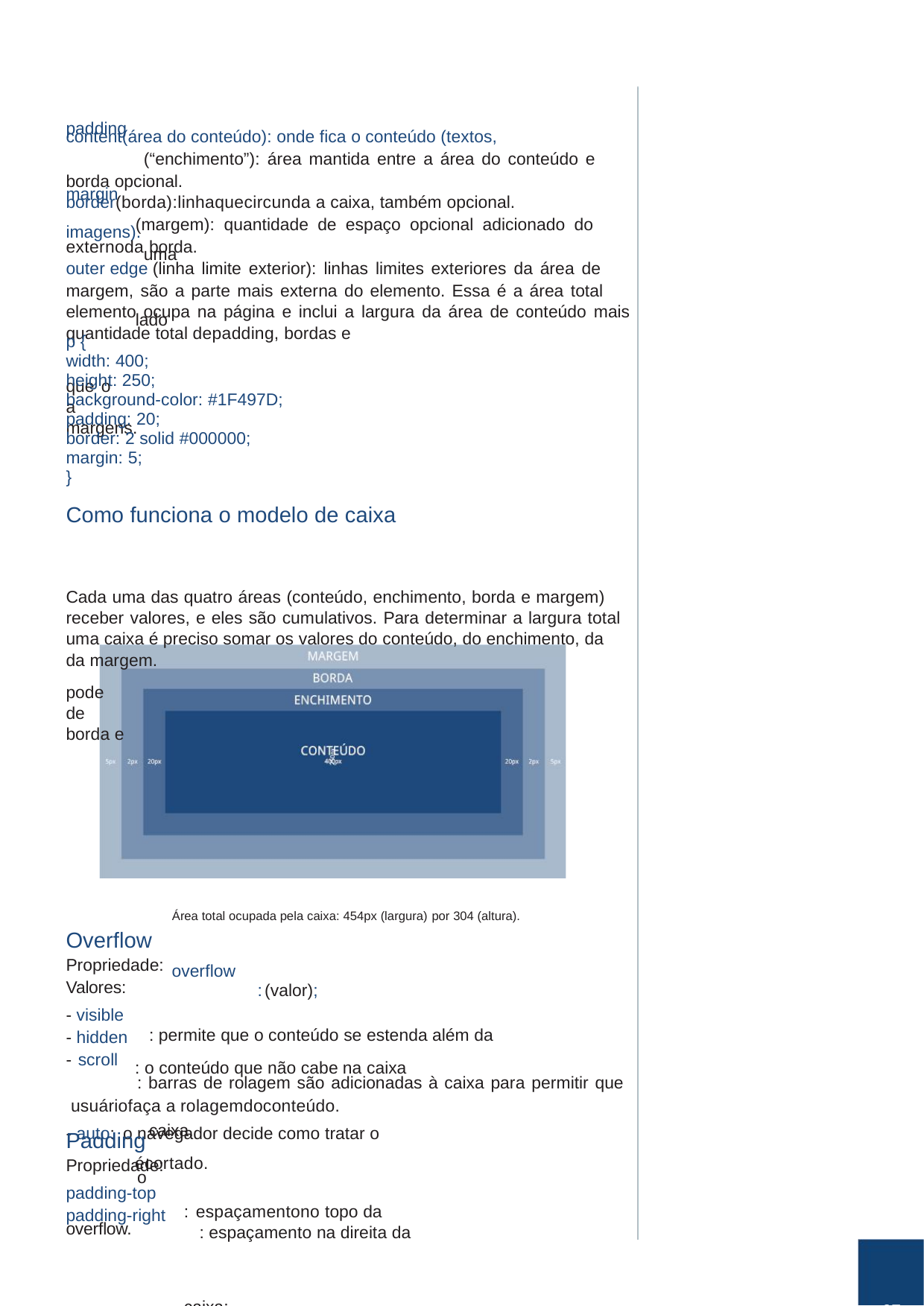

content(área do conteúdo): onde fica o conteúdo (textos, imagens).
(“enchimento”): área mantida entre a área do conteúdo e uma

borda opcional.
padding
border(borda):linhaquecircunda a caixa, também opcional.
(margem): quantidade de espaço opcional adicionado do lado
externoda borda.
margin
outer edge (linha limite exterior): linhas limites exteriores da área de
margem, são a parte mais externa do elemento. Essa é a área total que o
elemento ocupa na página e inclui a largura da área de conteúdo mais a
quantidade total depadding, bordas e margens.
p {
width: 400;
height: 250;
background-color: #1F497D;
padding: 20;
border: 2 solid #000000;
margin: 5;
}
Como funciona o modelo de caixa
Cada uma das quatro áreas (conteúdo, enchimento, borda e margem) pode
receber valores, e eles são cumulativos. Para determinar a largura total de
uma caixa é preciso somar os valores do conteúdo, do enchimento, da borda e
da margem.

Área total ocupada pela caixa: 454px (largura) por 304 (altura).
:(valor);
Overflow
: permite que o conteúdo se estenda além da caixa.
Propriedade:
overflow
Valores:
: o conteúdo que não cabe na caixa écortado.
- visible
: barras de rolagem são adicionadas à caixa para permitir que o
- hidden
usuáriofaça a rolagemdoconteúdo.
- scroll
- auto:  o navegador decide como tratar o overflow.
Padding
: espaçamentono topo da caixa;
: espaçamento na direita da caixa;
Propriedade:
padding-top
padding-right
07